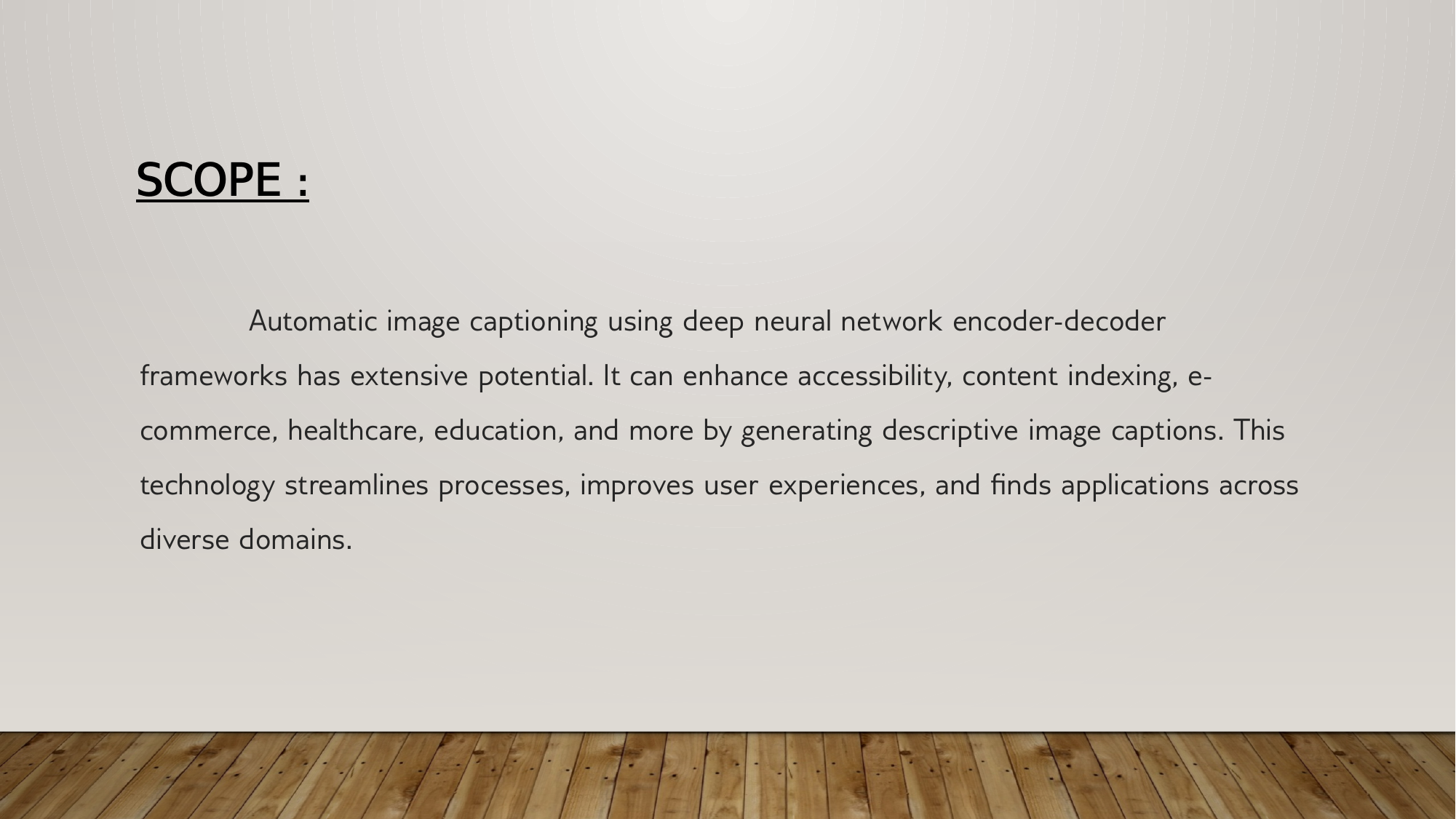

Scope :

	Automatic image captioning using deep neural network encoder-decoder frameworks has extensive potential. It can enhance accessibility, content indexing, e-commerce, healthcare, education, and more by generating descriptive image captions. This technology streamlines processes, improves user experiences, and finds applications across diverse domains.